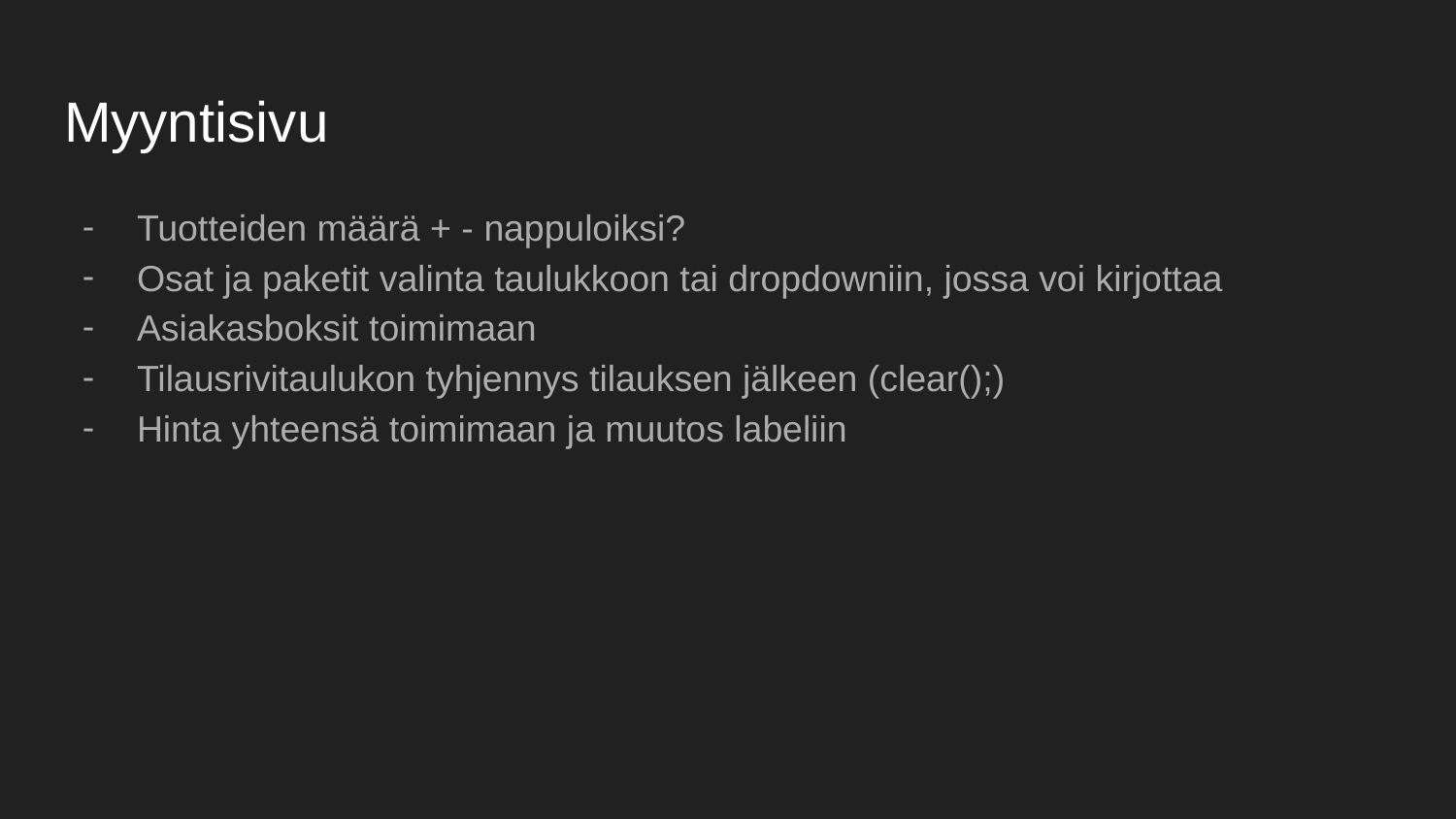

# Myyntisivu
Tuotteiden määrä + - nappuloiksi?
Osat ja paketit valinta taulukkoon tai dropdowniin, jossa voi kirjottaa
Asiakasboksit toimimaan
Tilausrivitaulukon tyhjennys tilauksen jälkeen (clear();)
Hinta yhteensä toimimaan ja muutos labeliin